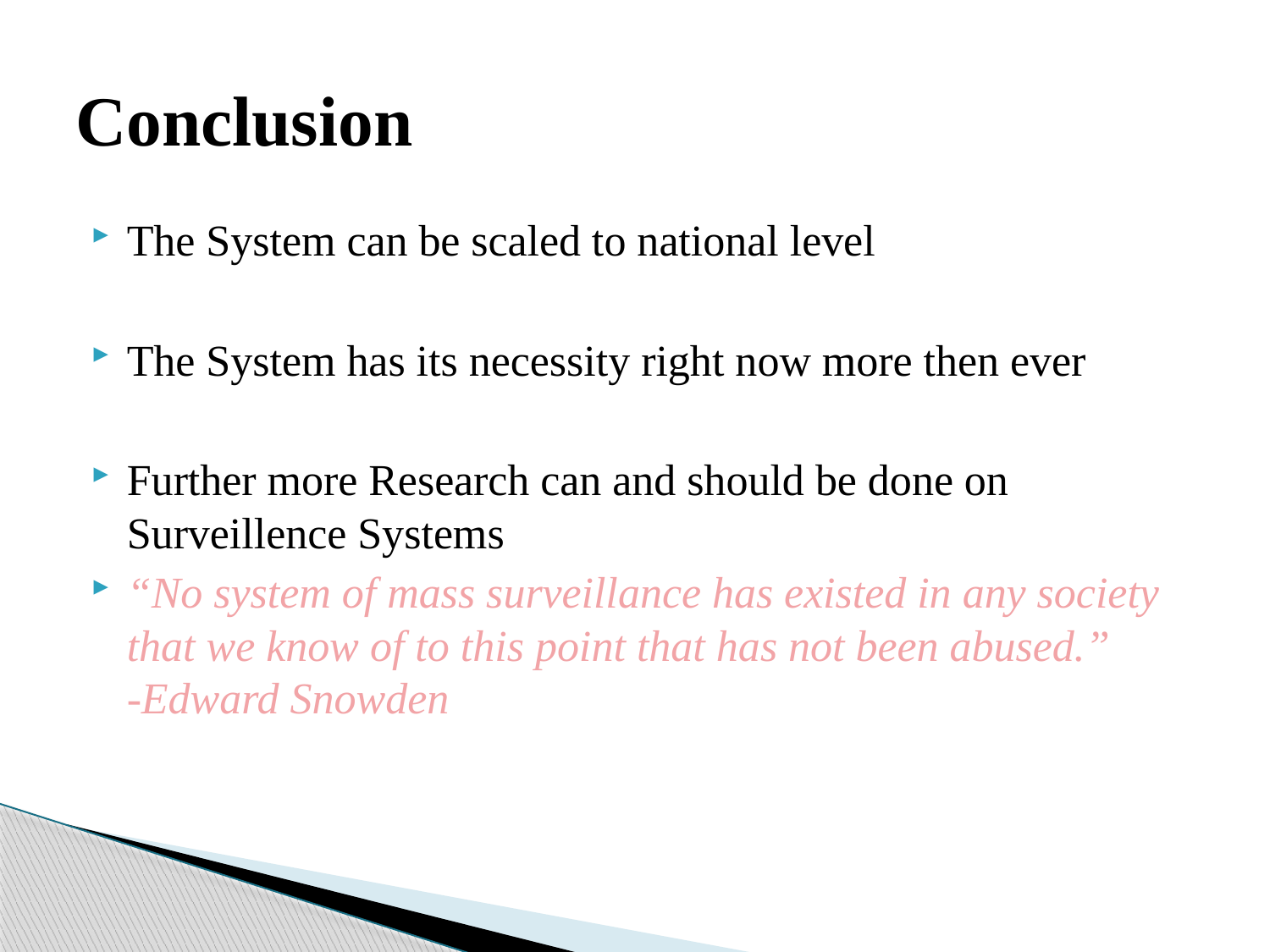

# Conclusion
The System can be scaled to national level

The System has its necessity right now more then ever

Further more Research can and should be done on Surveillence Systems
“No system of mass surveillance has existed in any society that we know of to this point that has not been abused.”        -Edward Snowden